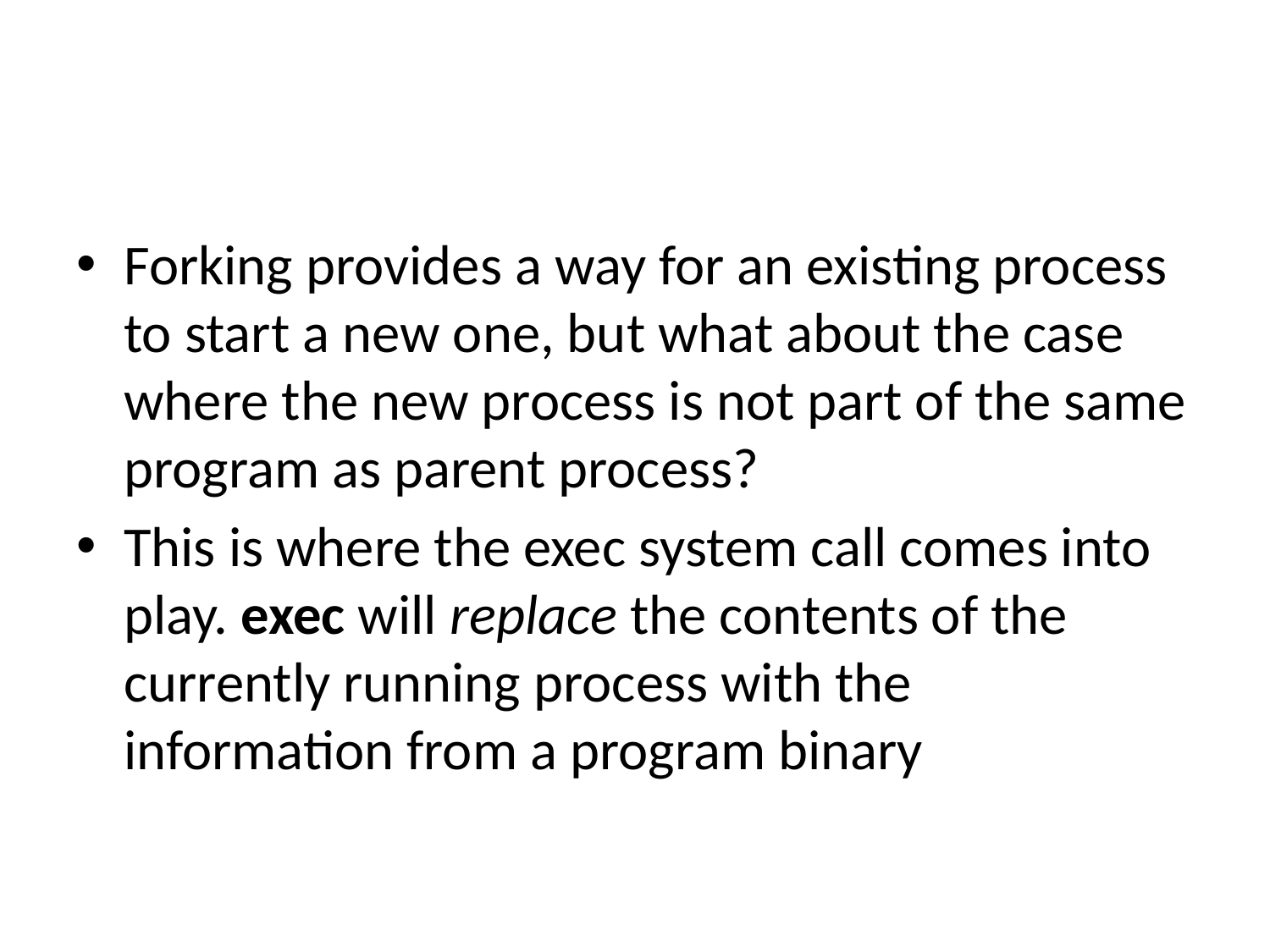

#
Forking provides a way for an existing process to start a new one, but what about the case where the new process is not part of the same program as parent process?
This is where the exec system call comes into play. exec will replace the contents of the currently running process with the information from a program binary